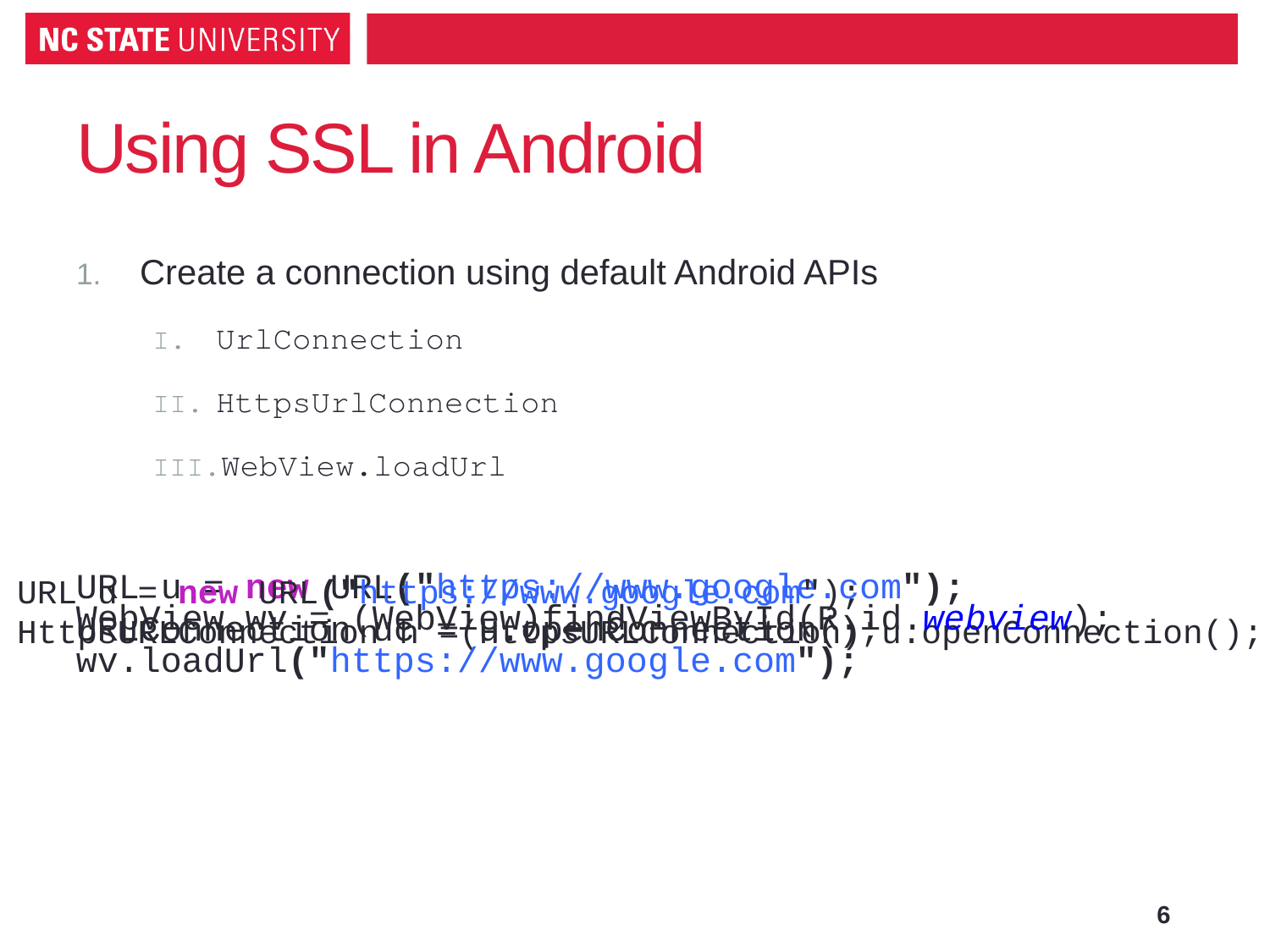

# Using SSL in Android
Create a connection using default Android APIs
UrlConnection
HttpsUrlConnection
WebView.loadUrl
URL u = new URL("https://www.google.com");
URLConnection uc = u.openConnection();
URL u = new URL("https://www.google.com");
HttpsURLConnection h =(HttpsURLConnection) u.openConnection();
WebView wv = (WebView)findViewById(R.id.webview);
wv.loadUrl("https://www.google.com");
6